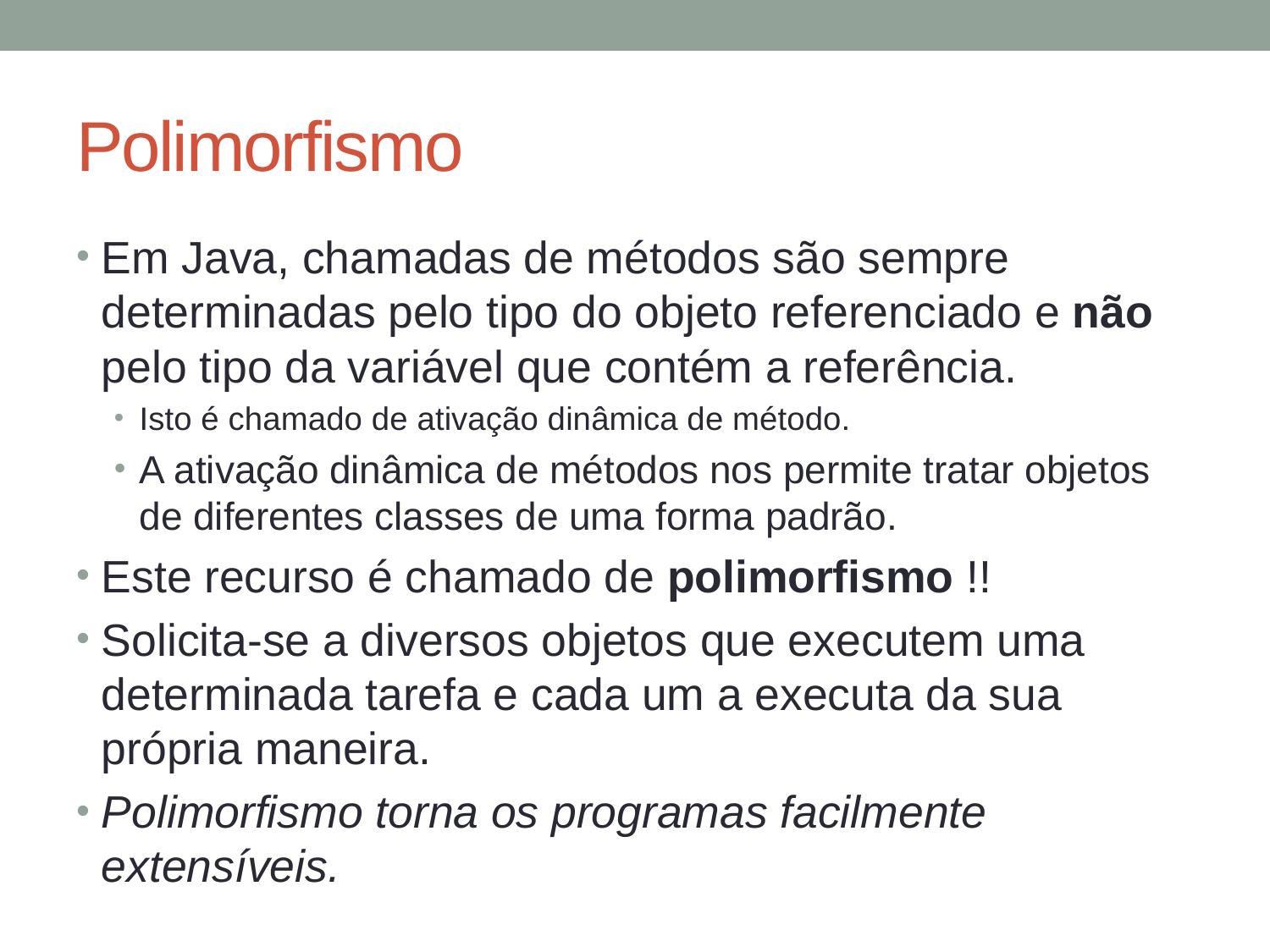

# Polimorfismo
Em Java, chamadas de métodos são sempre determinadas pelo tipo do objeto referenciado e não pelo tipo da variável que contém a referência.
Isto é chamado de ativação dinâmica de método.
A ativação dinâmica de métodos nos permite tratar objetos de diferentes classes de uma forma padrão.
Este recurso é chamado de polimorfismo !!
Solicita-se a diversos objetos que executem uma determinada tarefa e cada um a executa da sua própria maneira.
Polimorfismo torna os programas facilmente extensíveis.